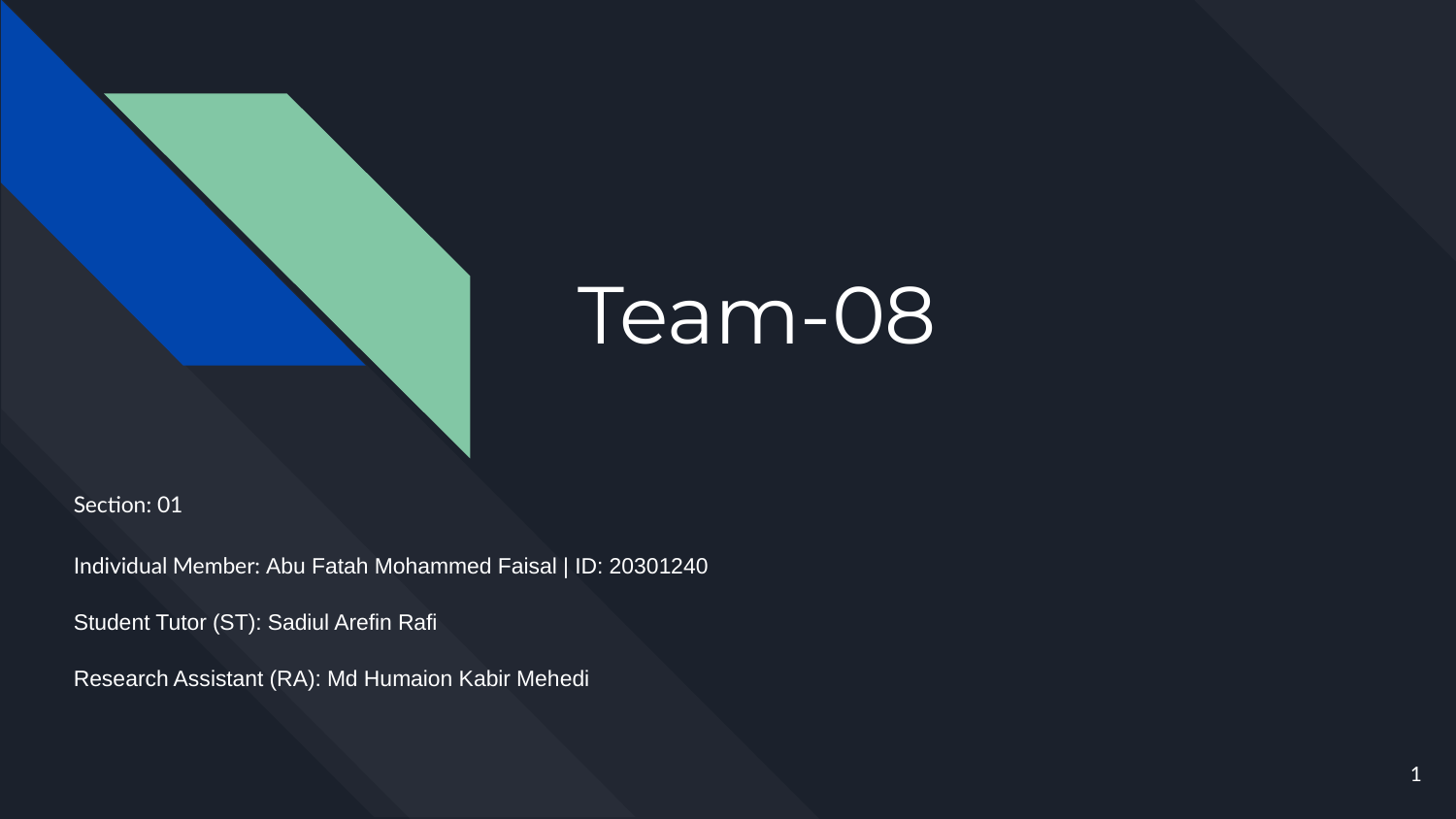

# Team-08
Section: 01
Individual Member: Abu Fatah Mohammed Faisal | ID: 20301240

Student Tutor (ST): Sadiul Arefin Rafi

Research Assistant (RA): Md Humaion Kabir Mehedi

1